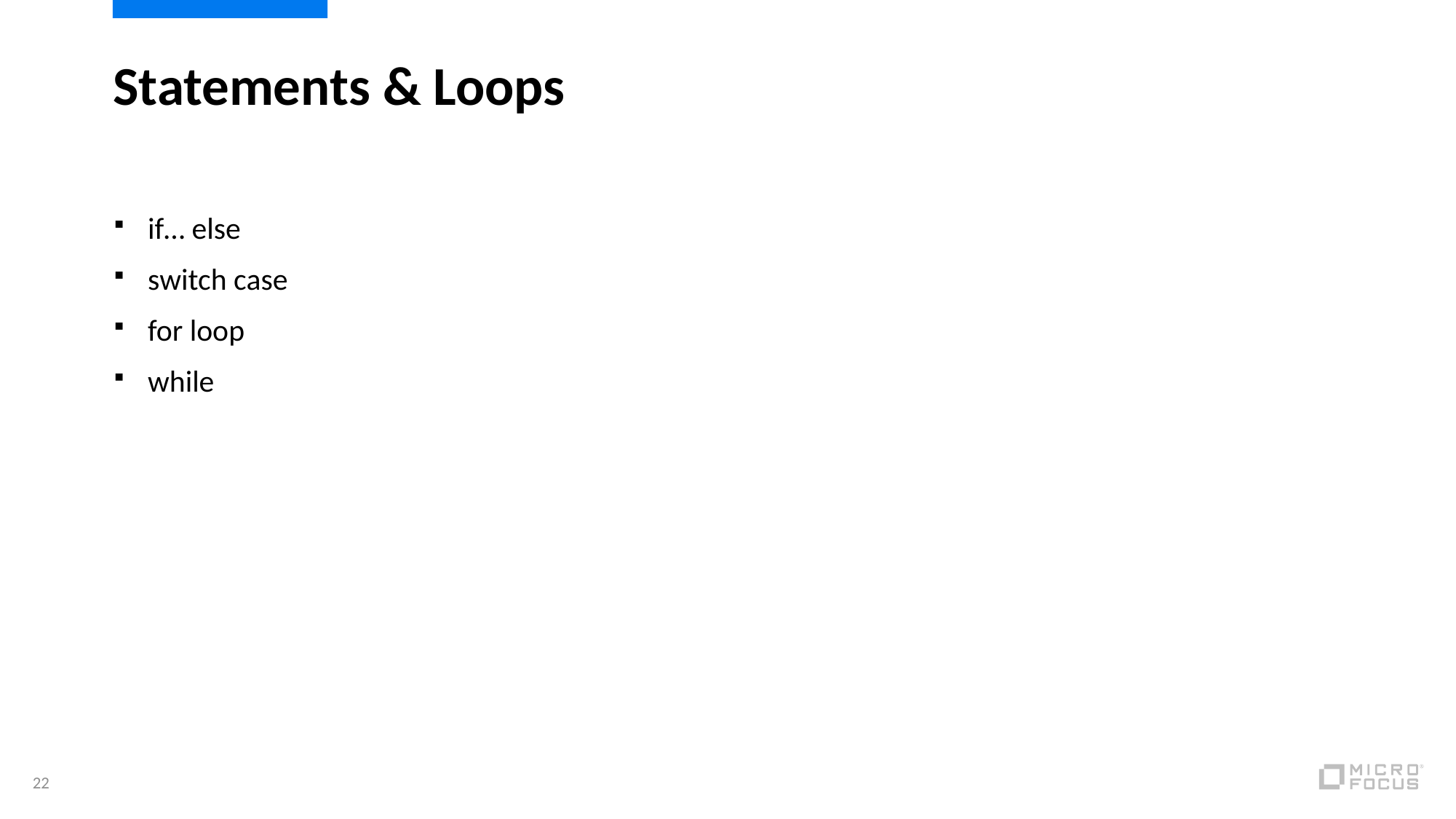

# Statements & Loops
if… else
switch case
for loop
while

22